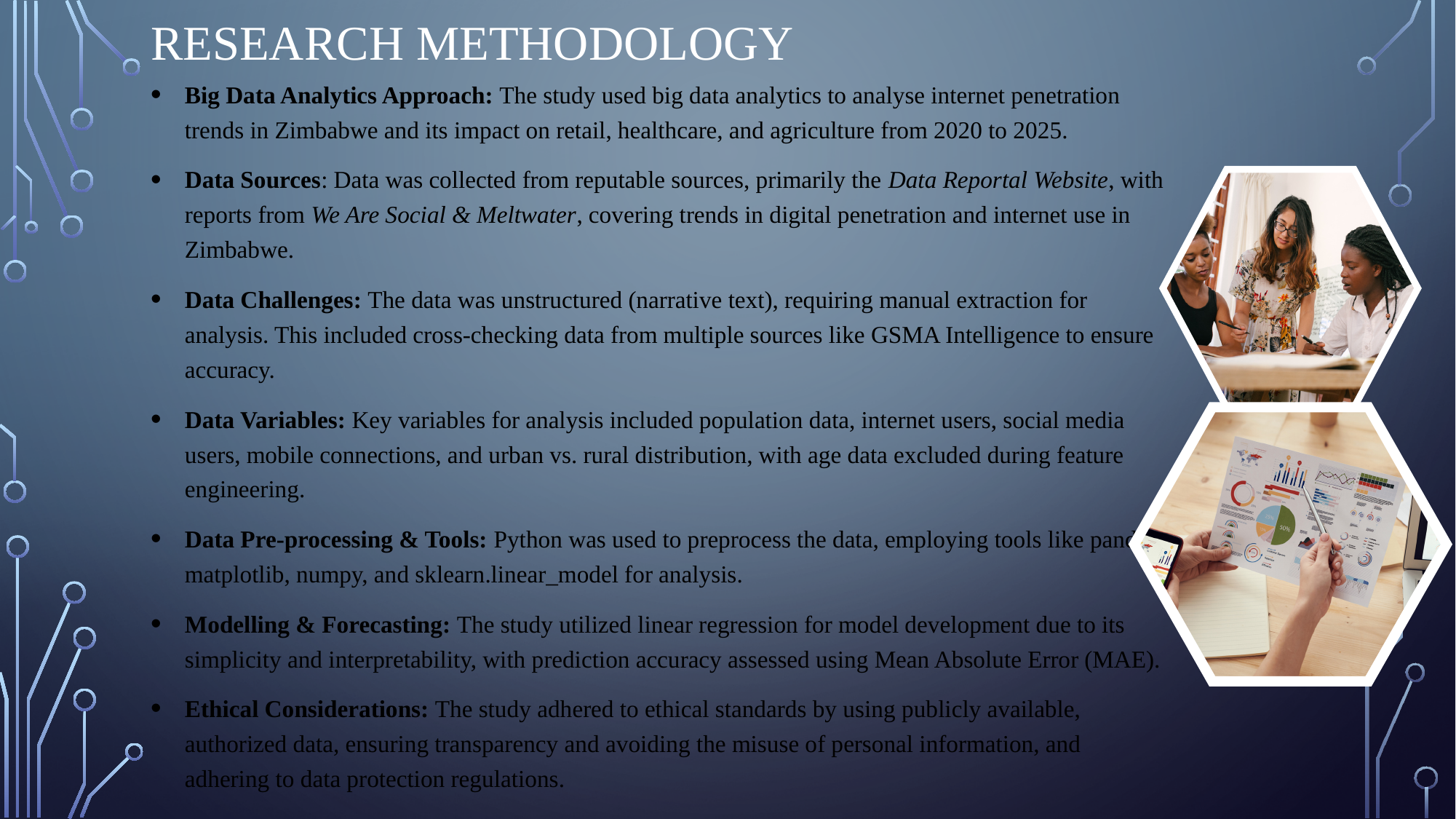

# Research methodology
Big Data Analytics Approach: The study used big data analytics to analyse internet penetration trends in Zimbabwe and its impact on retail, healthcare, and agriculture from 2020 to 2025.
Data Sources: Data was collected from reputable sources, primarily the Data Reportal Website, with reports from We Are Social & Meltwater, covering trends in digital penetration and internet use in Zimbabwe.
Data Challenges: The data was unstructured (narrative text), requiring manual extraction for analysis. This included cross-checking data from multiple sources like GSMA Intelligence to ensure accuracy.
Data Variables: Key variables for analysis included population data, internet users, social media users, mobile connections, and urban vs. rural distribution, with age data excluded during feature engineering.
Data Pre-processing & Tools: Python was used to preprocess the data, employing tools like pandas, matplotlib, numpy, and sklearn.linear_model for analysis.
Modelling & Forecasting: The study utilized linear regression for model development due to its simplicity and interpretability, with prediction accuracy assessed using Mean Absolute Error (MAE).
Ethical Considerations: The study adhered to ethical standards by using publicly available, authorized data, ensuring transparency and avoiding the misuse of personal information, and adhering to data protection regulations.